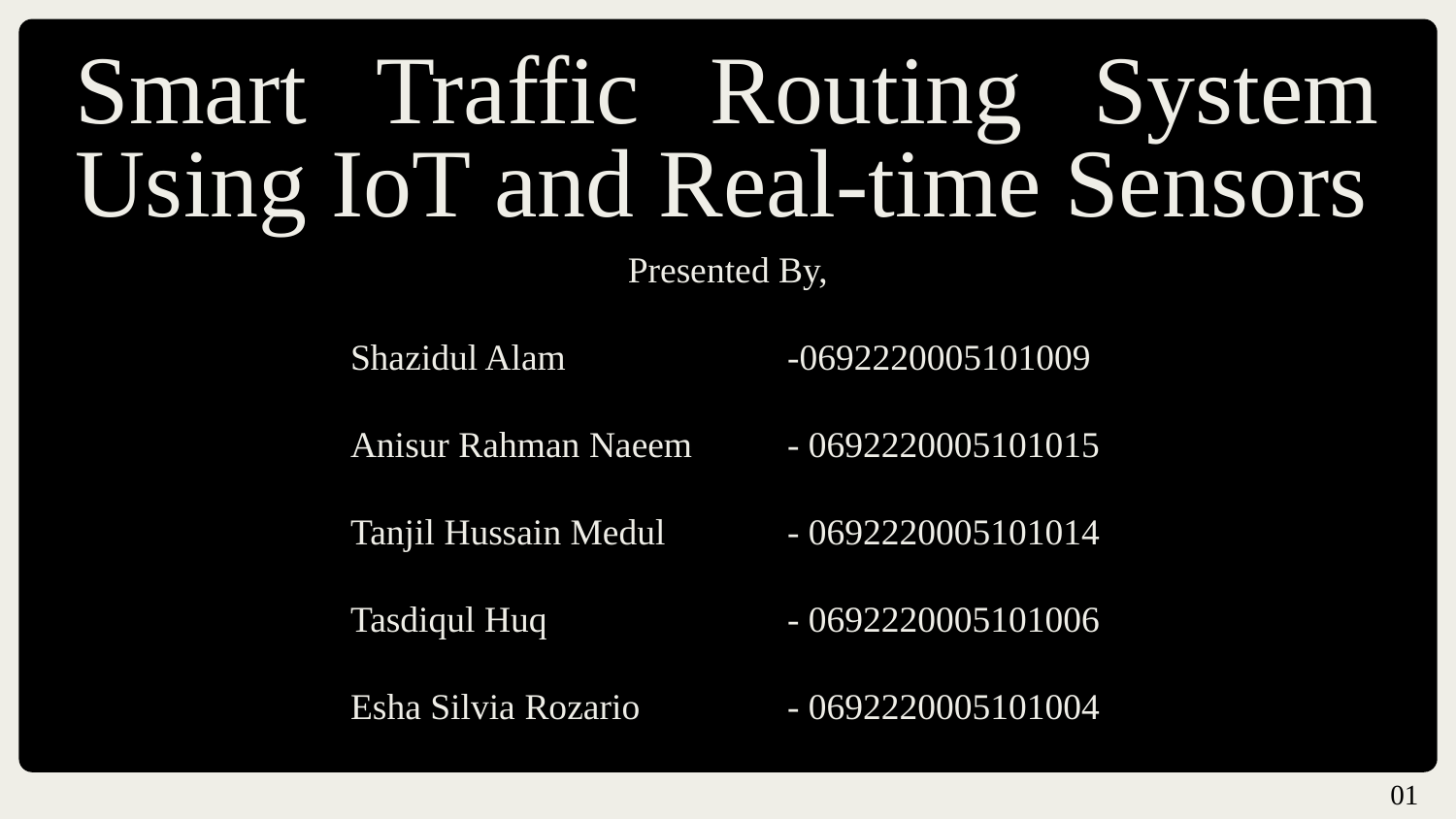

# Smart Traffic Routing System Using IoT and Real-time Sensors
Presented By,

Shazidul Alam		-0692220005101009

Anisur Rahman Naeem	- 0692220005101015

Tanjil Hussain Medul	- 0692220005101014

Tasdiqul Huq		- 0692220005101006

Esha Silvia Rozario		- 0692220005101004

01